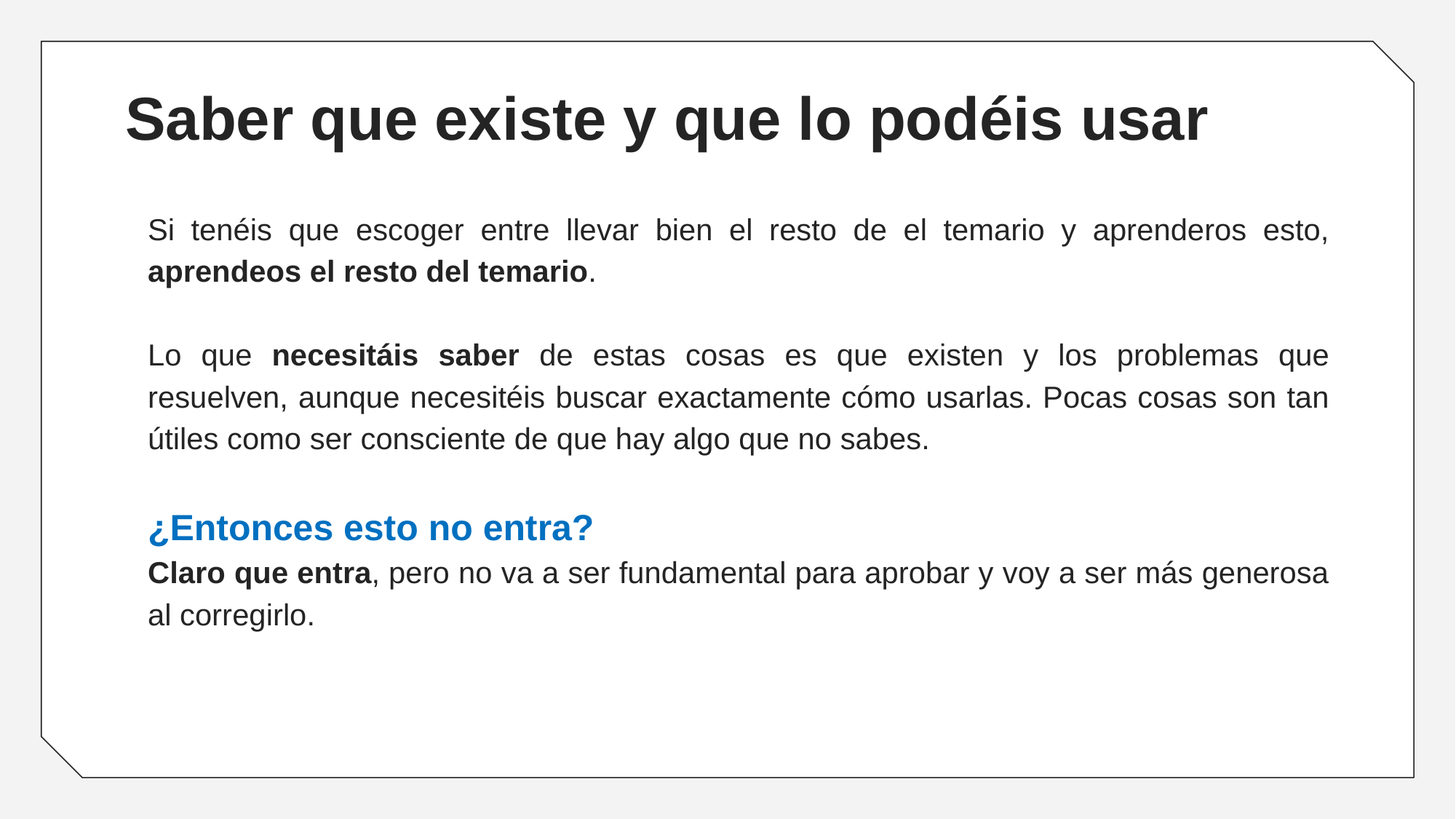

# Saber que existe y que lo podéis usar
Si tenéis que escoger entre llevar bien el resto de el temario y aprenderos esto, aprendeos el resto del temario.

Lo que necesitáis saber de estas cosas es que existen y los problemas que resuelven, aunque necesitéis buscar exactamente cómo usarlas. Pocas cosas son tan útiles como ser consciente de que hay algo que no sabes.

¿Entonces esto no entra?
Claro que entra, pero no va a ser fundamental para aprobar y voy a ser más generosa al corregirlo.